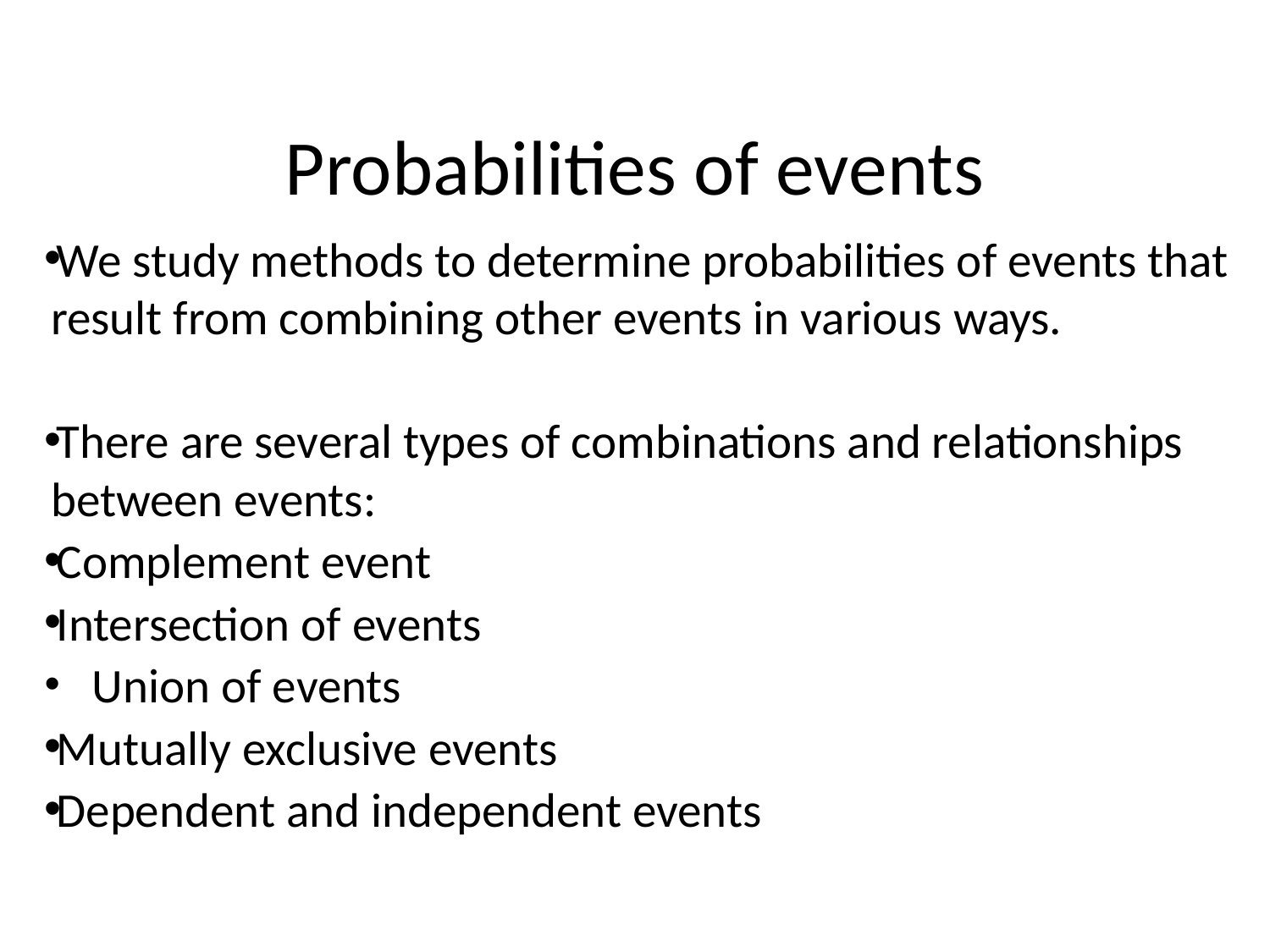

# Probabilities of events
We study methods to determine probabilities of events that  result from combining other events in various ways.

There are several types of combinations and relationships  between events:
Complement event
Intersection of events
   Union of events
Mutually exclusive events
Dependent and independent events